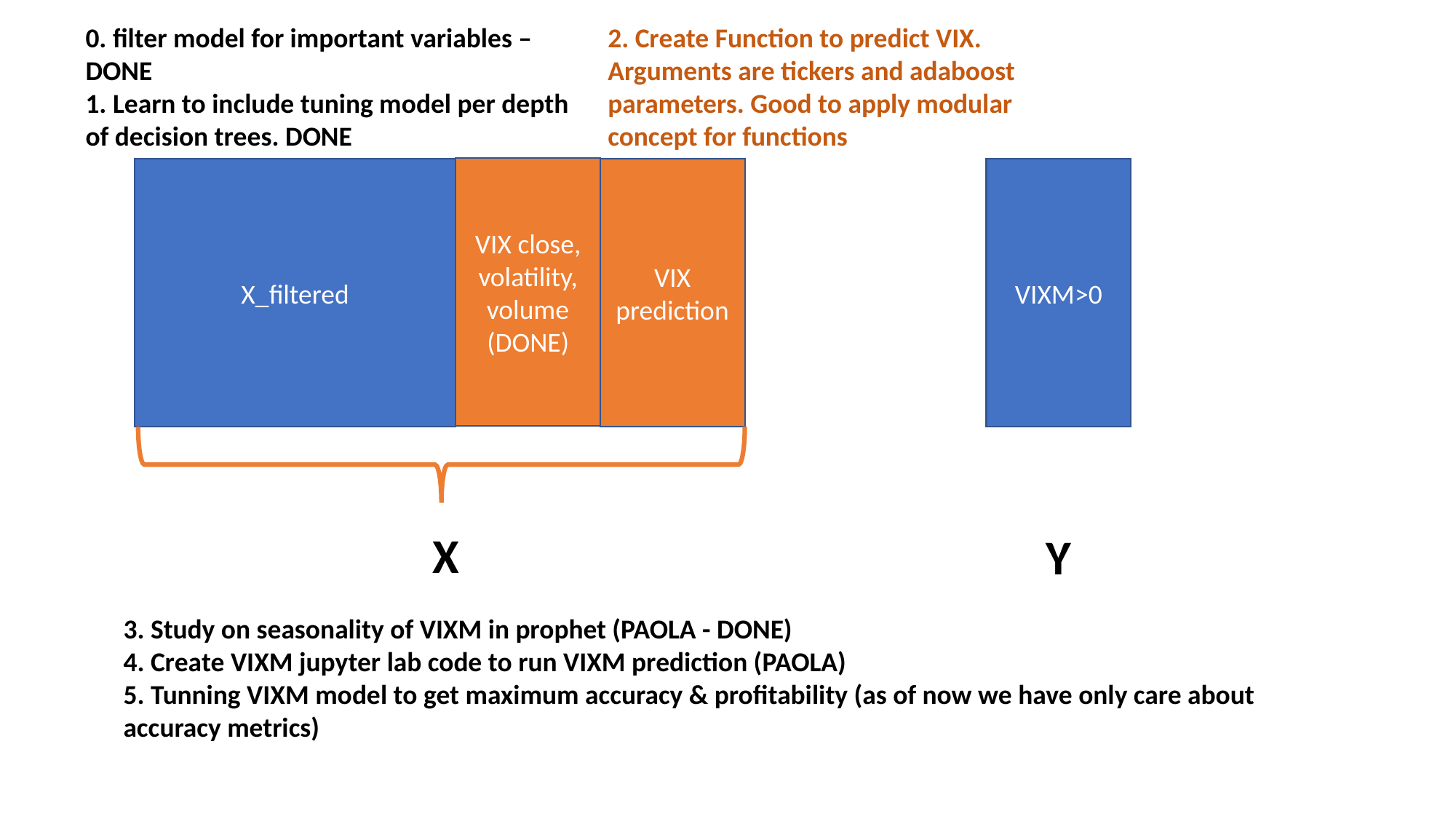

0. filter model for important variables – DONE
1. Learn to include tuning model per depth of decision trees. DONE
2. Create Function to predict VIX. Arguments are tickers and adaboost parameters. Good to apply modular concept for functions
VIX close, volatility, volume
(DONE)
VIXM>0
X_filtered
VIX prediction

X
Y
3. Study on seasonality of VIXM in prophet (PAOLA - DONE)
4. Create VIXM jupyter lab code to run VIXM prediction (PAOLA)
5. Tunning VIXM model to get maximum accuracy & profitability (as of now we have only care about accuracy metrics)